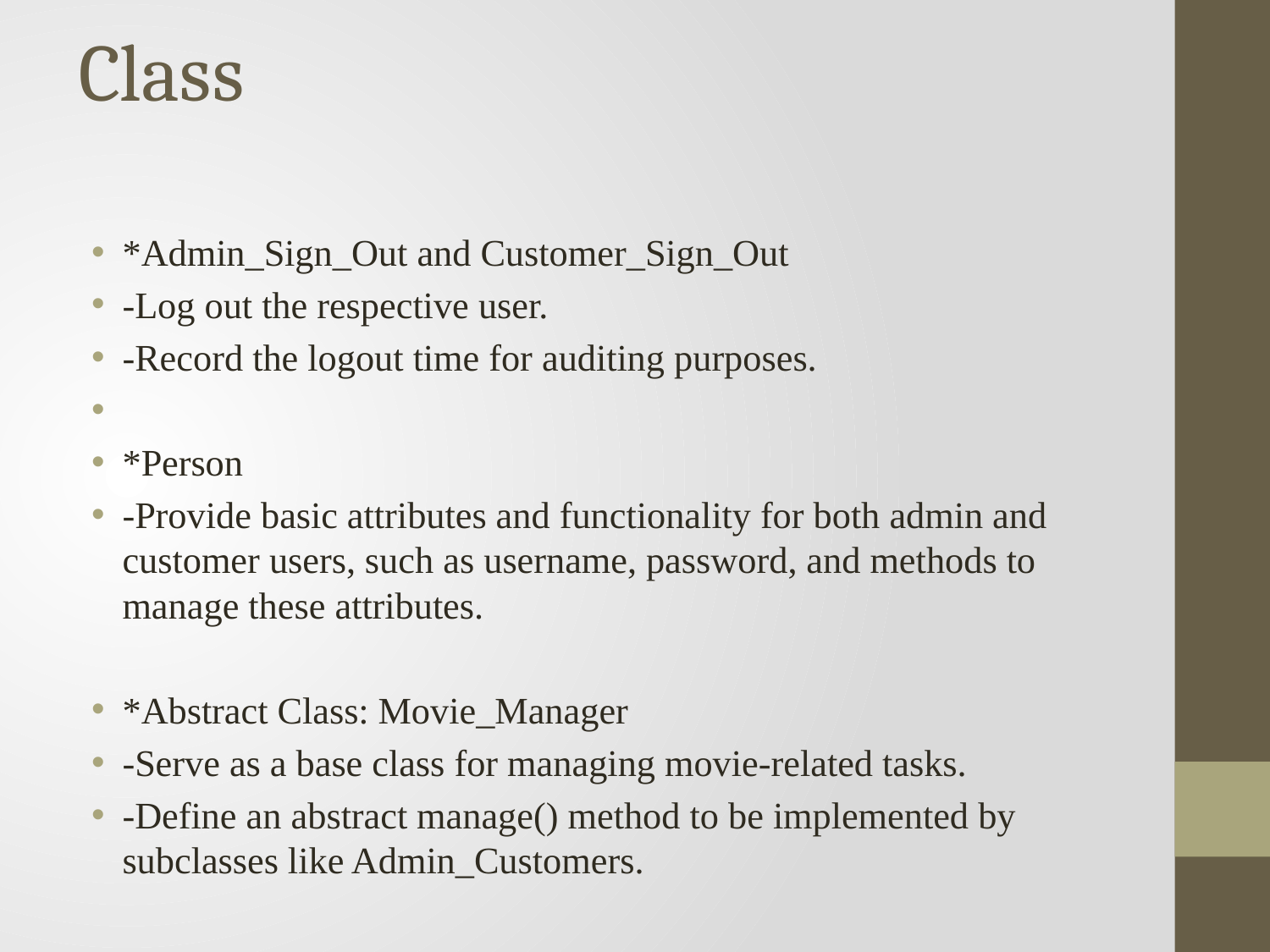

# Class
*Admin_Sign_Out and Customer_Sign_Out
-Log out the respective user.
-Record the logout time for auditing purposes.

*Person
-Provide basic attributes and functionality for both admin and customer users, such as username, password, and methods to manage these attributes.

*Abstract Class: Movie_Manager
-Serve as a base class for managing movie-related tasks.
-Define an abstract manage() method to be implemented by subclasses like Admin_Customers.